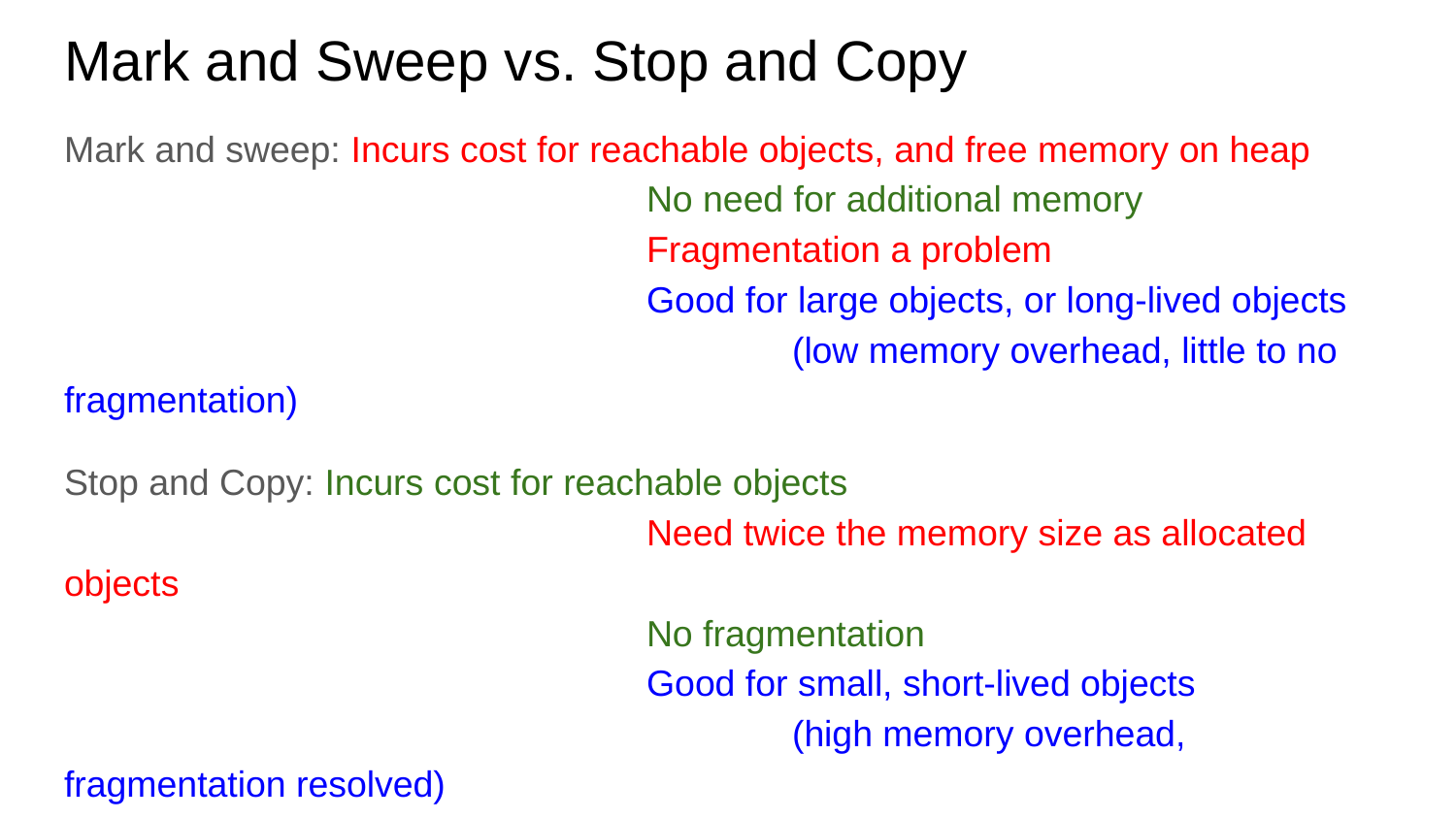

# Mark and Sweep vs. Stop and Copy
Mark and sweep: Incurs cost for reachable objects, and free memory on heap
				No need for additional memory
				Fragmentation a problem
				Good for large objects, or long-lived objects
					(low memory overhead, little to no fragmentation)
Stop and Copy: Incurs cost for reachable objects
				Need twice the memory size as allocated objects
				No fragmentation
				Good for small, short-lived objects
					(high memory overhead, fragmentation resolved)